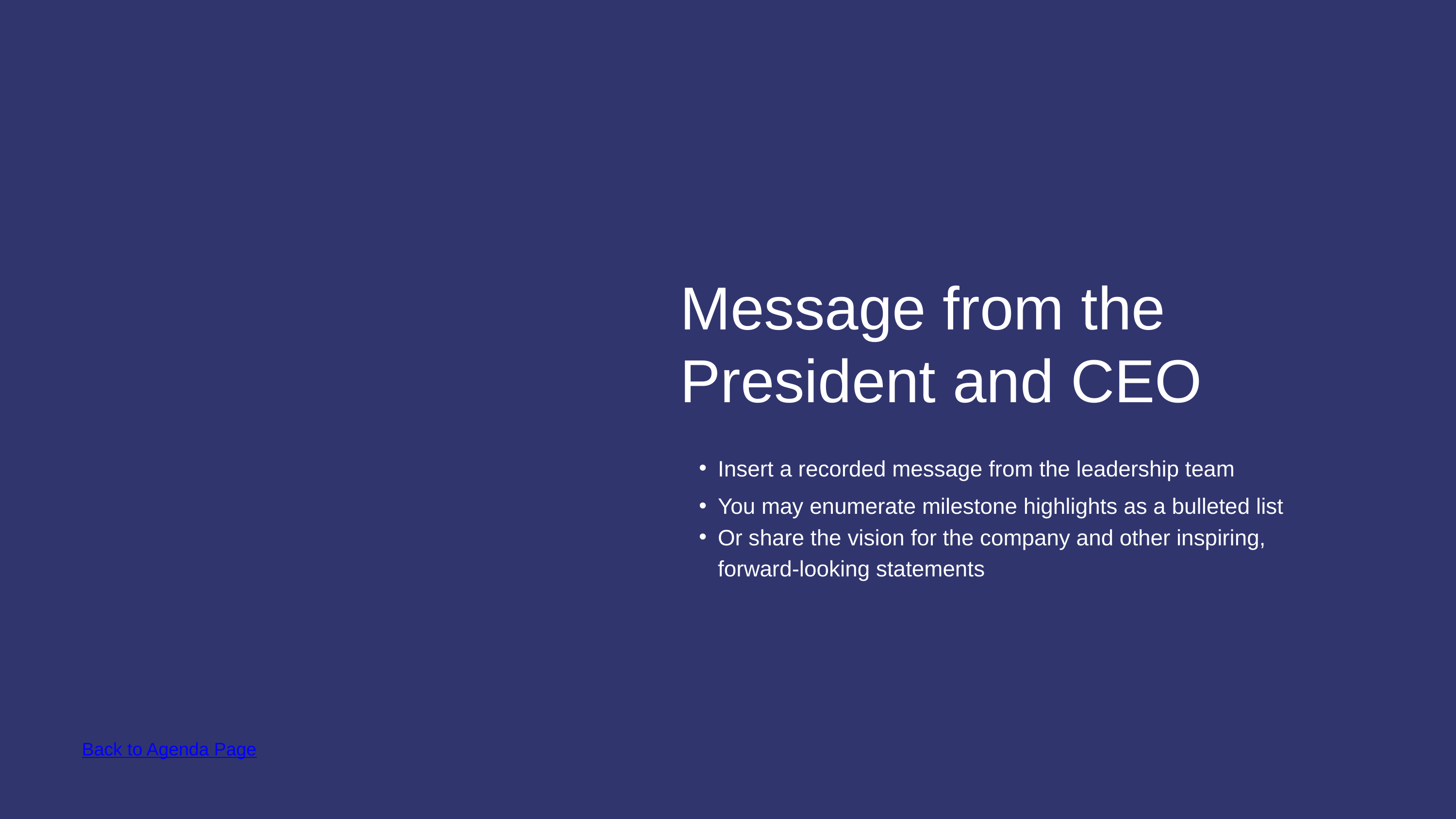

Message from the President and CEO
Insert a recorded message from the leadership team
You may enumerate milestone highlights as a bulleted list
Or share the vision for the company and other inspiring, forward-looking statements
Back to Agenda Page